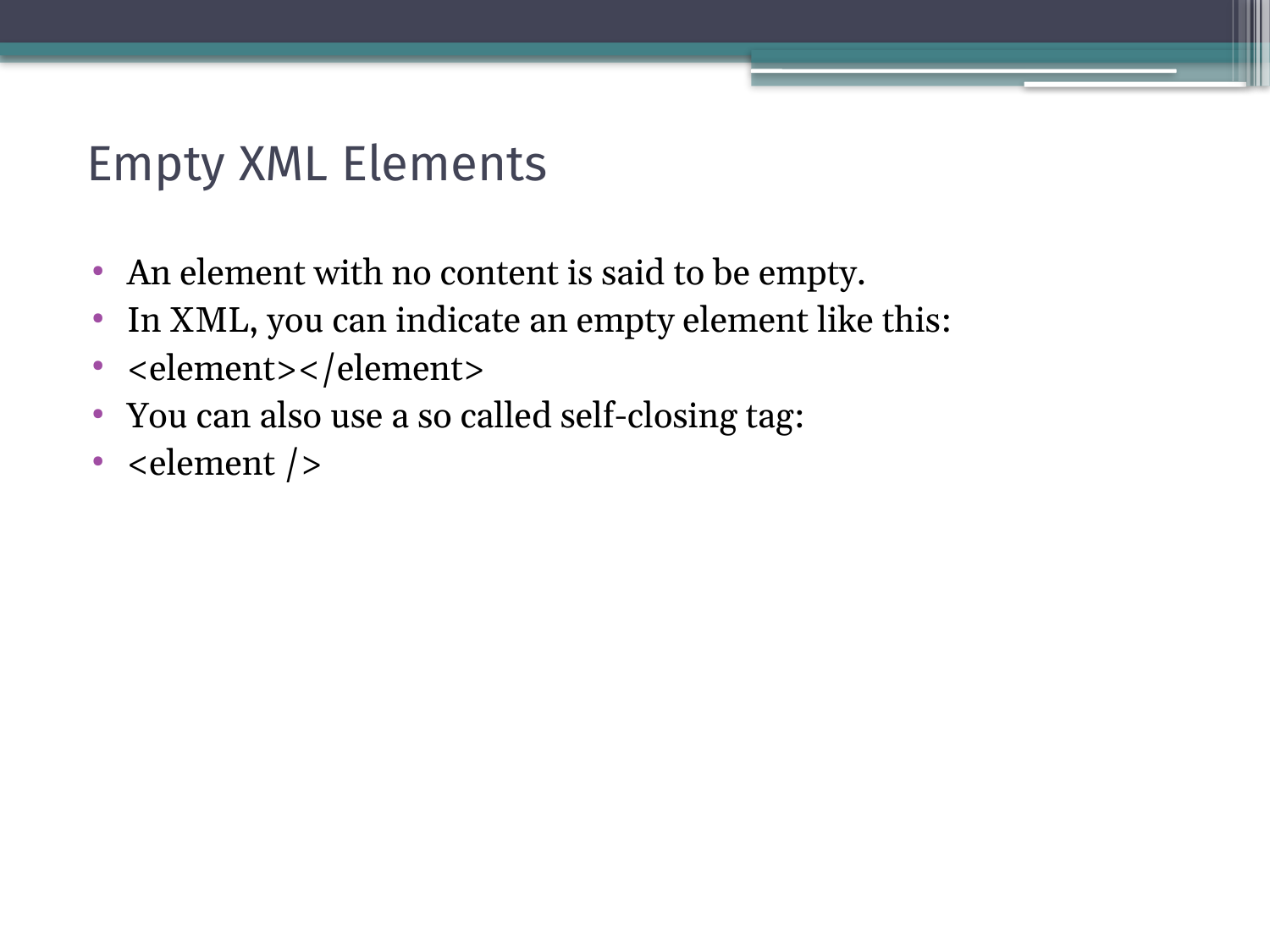

# Empty XML Elements
An element with no content is said to be empty.
In XML, you can indicate an empty element like this:
<element></element>
You can also use a so called self-closing tag:
<element />